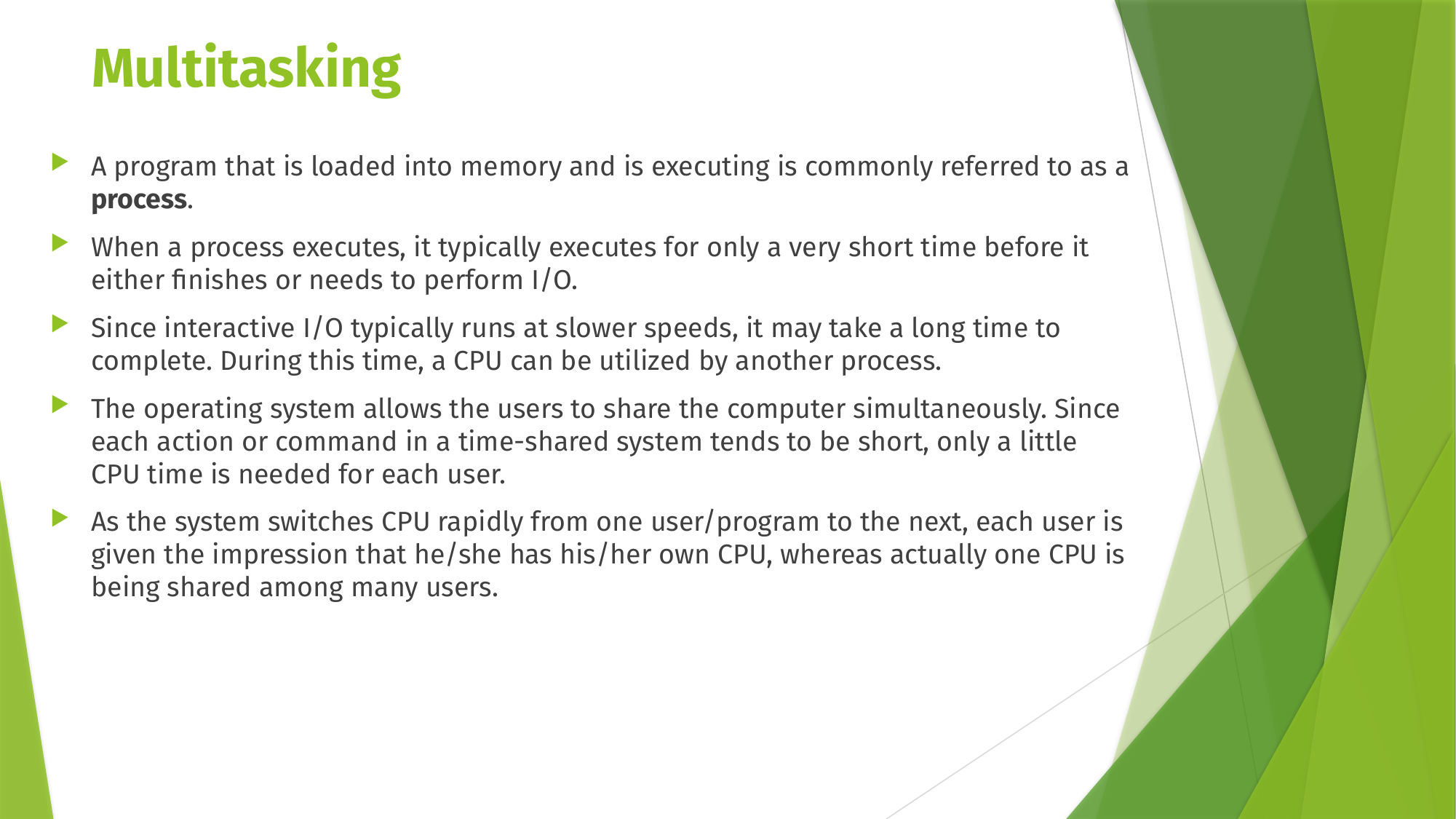

# Multitasking
A program that is loaded into memory and is executing is commonly referred to as a process.
When a process executes, it typically executes for only a very short time before it either finishes or needs to perform I/O.
Since interactive I/O typically runs at slower speeds, it may take a long time to complete. During this time, a CPU can be utilized by another process.
The operating system allows the users to share the computer simultaneously. Since each action or command in a time-shared system tends to be short, only a little CPU time is needed for each user.
As the system switches CPU rapidly from one user/program to the next, each user is given the impression that he/she has his/her own CPU, whereas actually one CPU is being shared among many users.